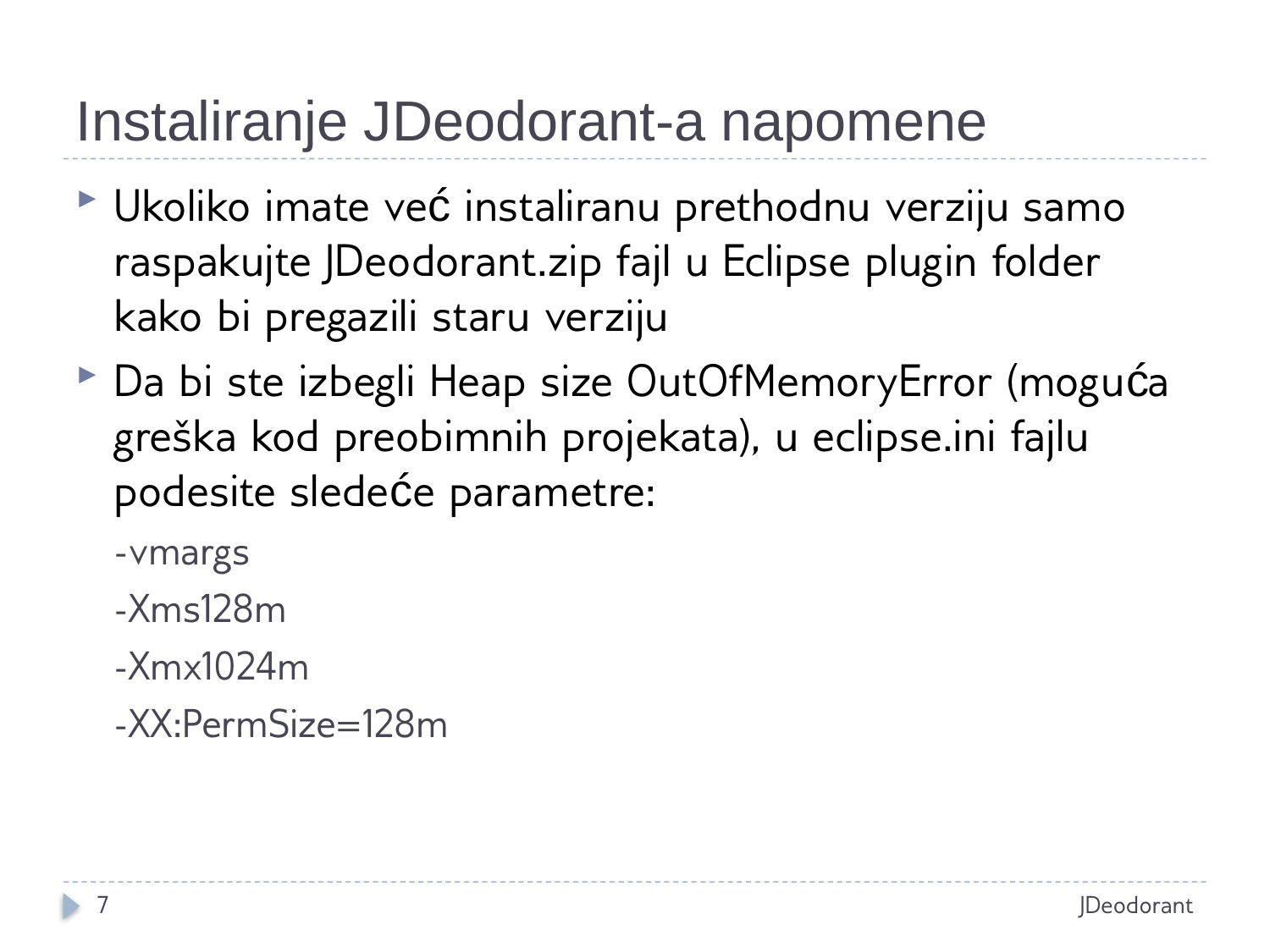

# Instaliranje JDeodorant-a napomene
Ukoliko imate već instaliranu prethodnu verziju samo raspakujte JDeodorant.zip fajl u Eclipse plugin folder kako bi pregazili staru verziju
Da bi ste izbegli Heap size OutOfMemoryError (moguća greška kod preobimnih projekata), u eclipse.ini fajlu podesite sledeće parametre:
-vmargs
-Xms128m
-Xmx1024m
-XX:PermSize=128m
7
JDeodorant